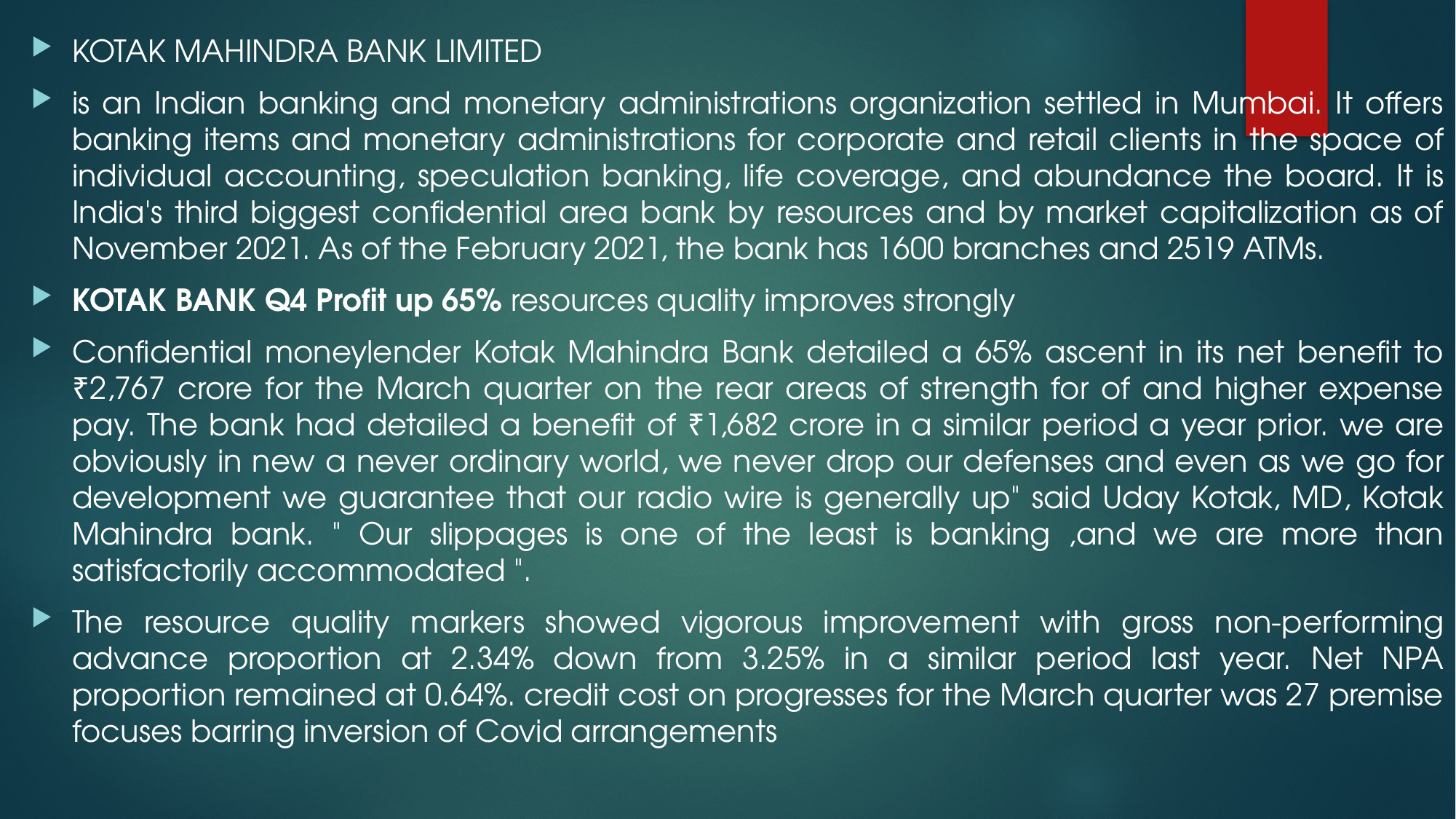

KOTAK MAHINDRA BANK LIMITED
is an Indian banking and monetary administrations organization settled in Mumbai. It offers banking items and monetary administrations for corporate and retail clients in the space of individual accounting, speculation banking, life coverage, and abundance the board. It is India's third biggest confidential area bank by resources and by market capitalization as of November 2021. As of the February 2021, the bank has 1600 branches and 2519 ATMs.
KOTAK BANK Q4 Profit up 65% resources quality improves strongly
Confidential moneylender Kotak Mahindra Bank detailed a 65% ascent in its net benefit to ₹2,767 crore for the March quarter on the rear areas of strength for of and higher expense pay. The bank had detailed a benefit of ₹1,682 crore in a similar period a year prior. we are obviously in new a never ordinary world, we never drop our defenses and even as we go for development we guarantee that our radio wire is generally up" said Uday Kotak, MD, Kotak Mahindra bank. " Our slippages is one of the least is banking ,and we are more than satisfactorily accommodated ".
The resource quality markers showed vigorous improvement with gross non-performing advance proportion at 2.34% down from 3.25% in a similar period last year. Net NPA proportion remained at 0.64%. credit cost on progresses for the March quarter was 27 premise focuses barring inversion of Covid arrangements